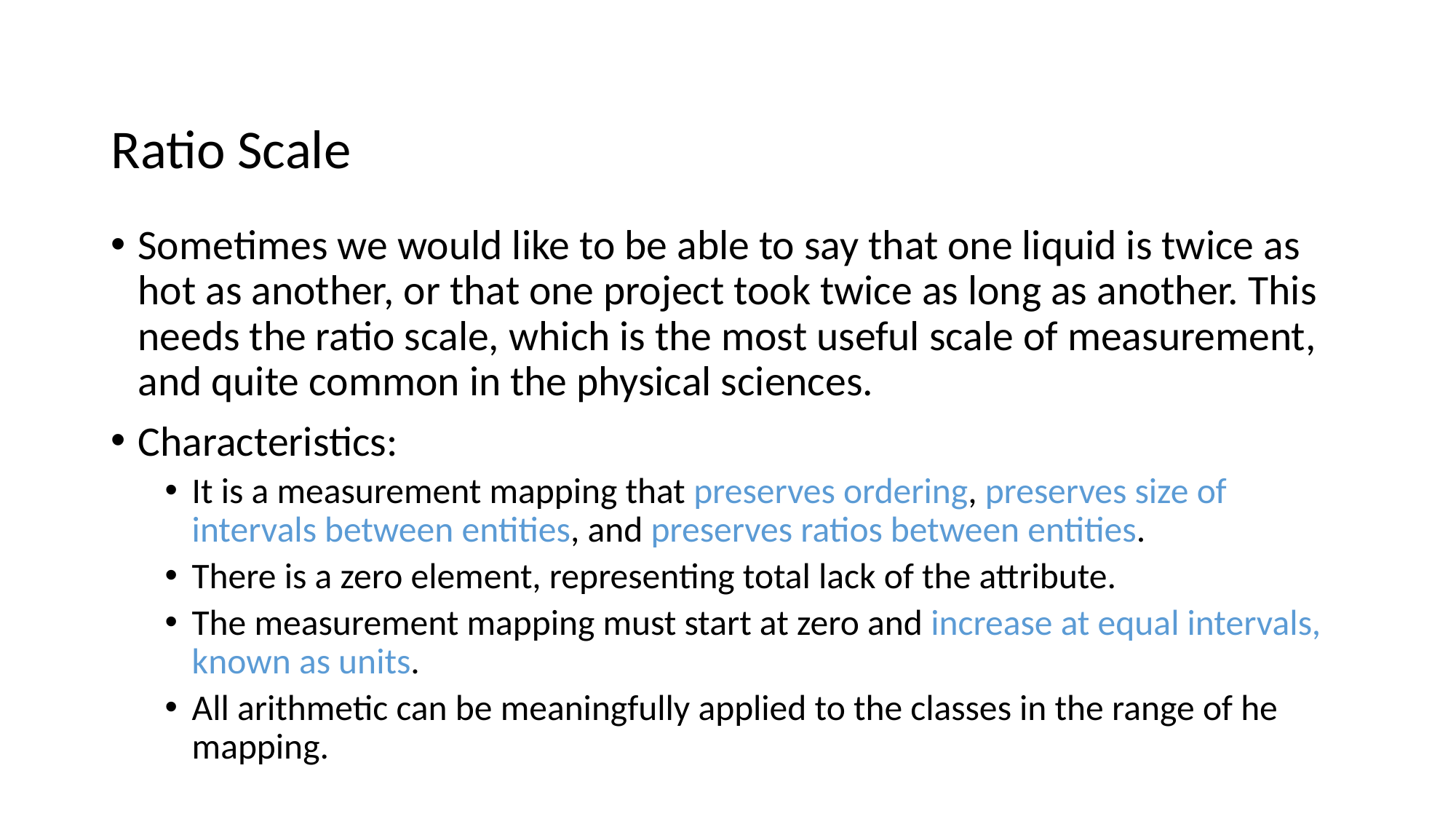

# Ratio Scale
Sometimes we would like to be able to say that one liquid is twice as hot as another, or that one project took twice as long as another. This needs the ratio scale, which is the most useful scale of measurement, and quite common in the physical sciences.
Characteristics:
It is a measurement mapping that preserves ordering, preserves size of intervals between entities, and preserves ratios between entities.
There is a zero element, representing total lack of the attribute.
The measurement mapping must start at zero and increase at equal intervals, known as units.
All arithmetic can be meaningfully applied to the classes in the range of he mapping.